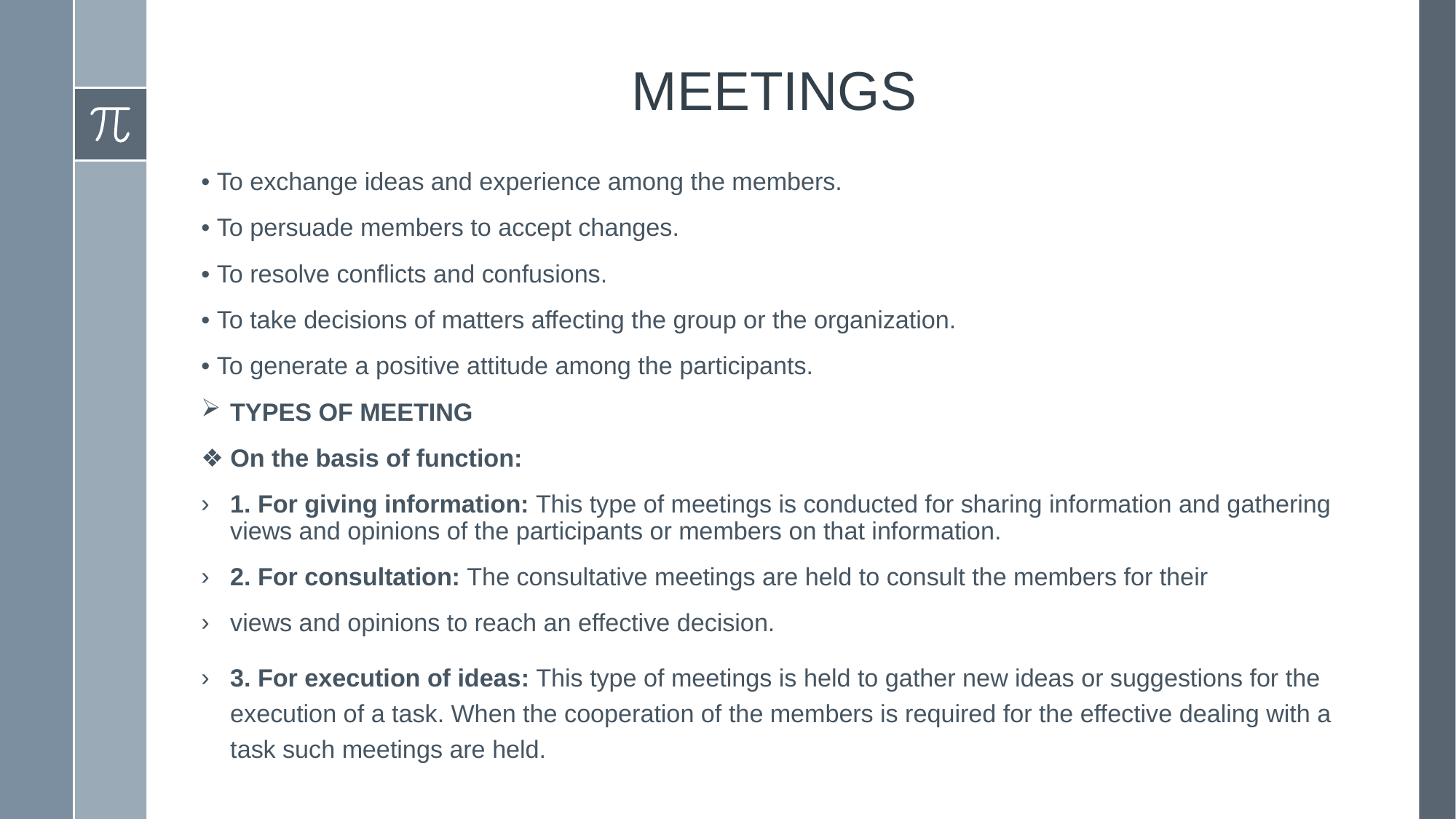

# MEETINGS
• To exchange ideas and experience among the members.
• To persuade members to accept changes.
• To resolve conflicts and confusions.
• To take decisions of matters affecting the group or the organization.
• To generate a positive attitude among the participants.
TYPES OF MEETING
❖ On the basis of function:
1. For giving information: This type of meetings is conducted for sharing information and gathering views and opinions of the participants or members on that information.
2. For consultation: The consultative meetings are held to consult the members for their
views and opinions to reach an effective decision.
3. For execution of ideas: This type of meetings is held to gather new ideas or suggestions for the execution of a task. When the cooperation of the members is required for the effective dealing with a task such meetings are held.